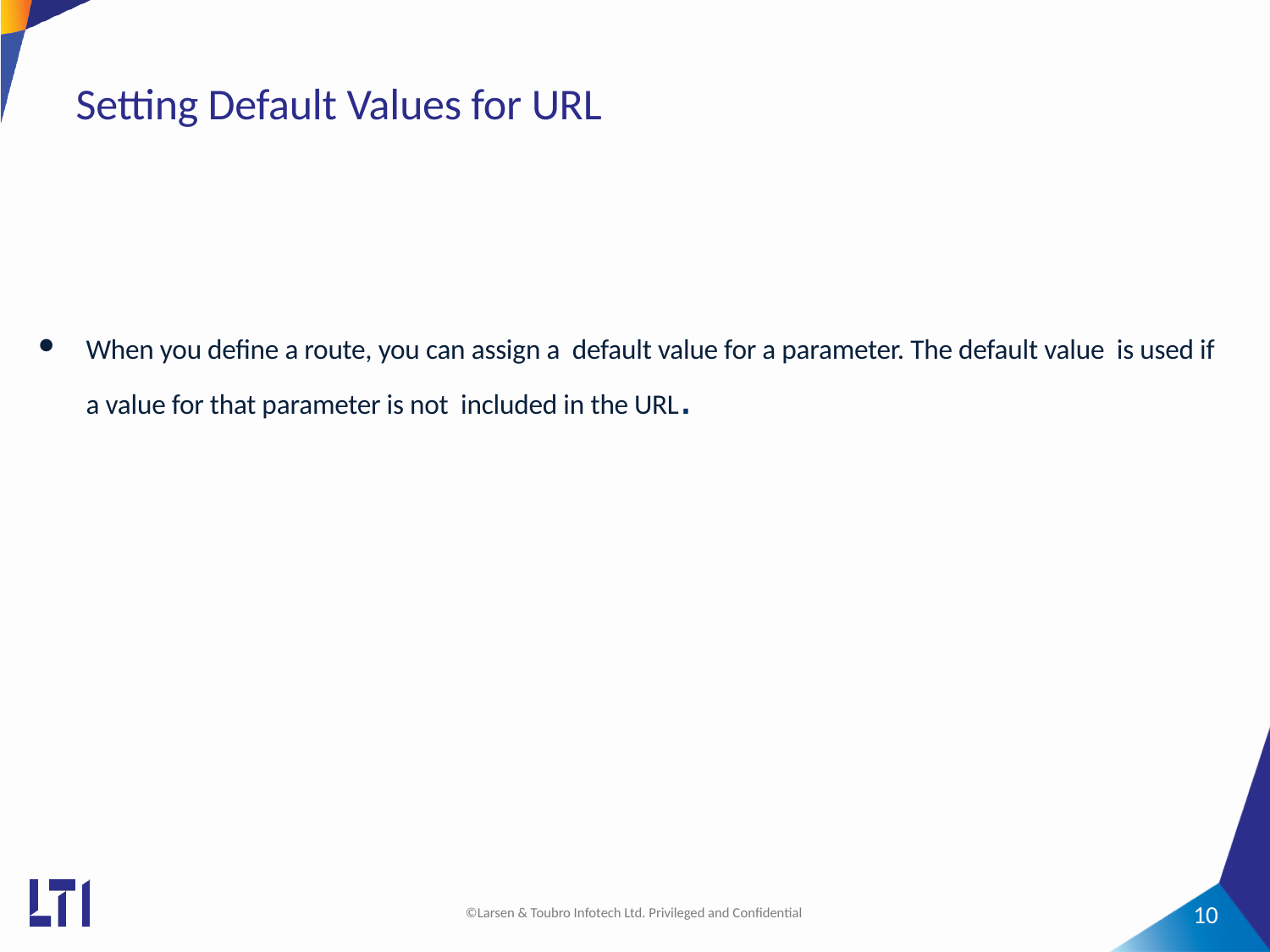

# Setting Default Values for URL

When you define a route, you can assign a  default value for a parameter. The default value  is used if a value for that parameter is not  included in the URL.